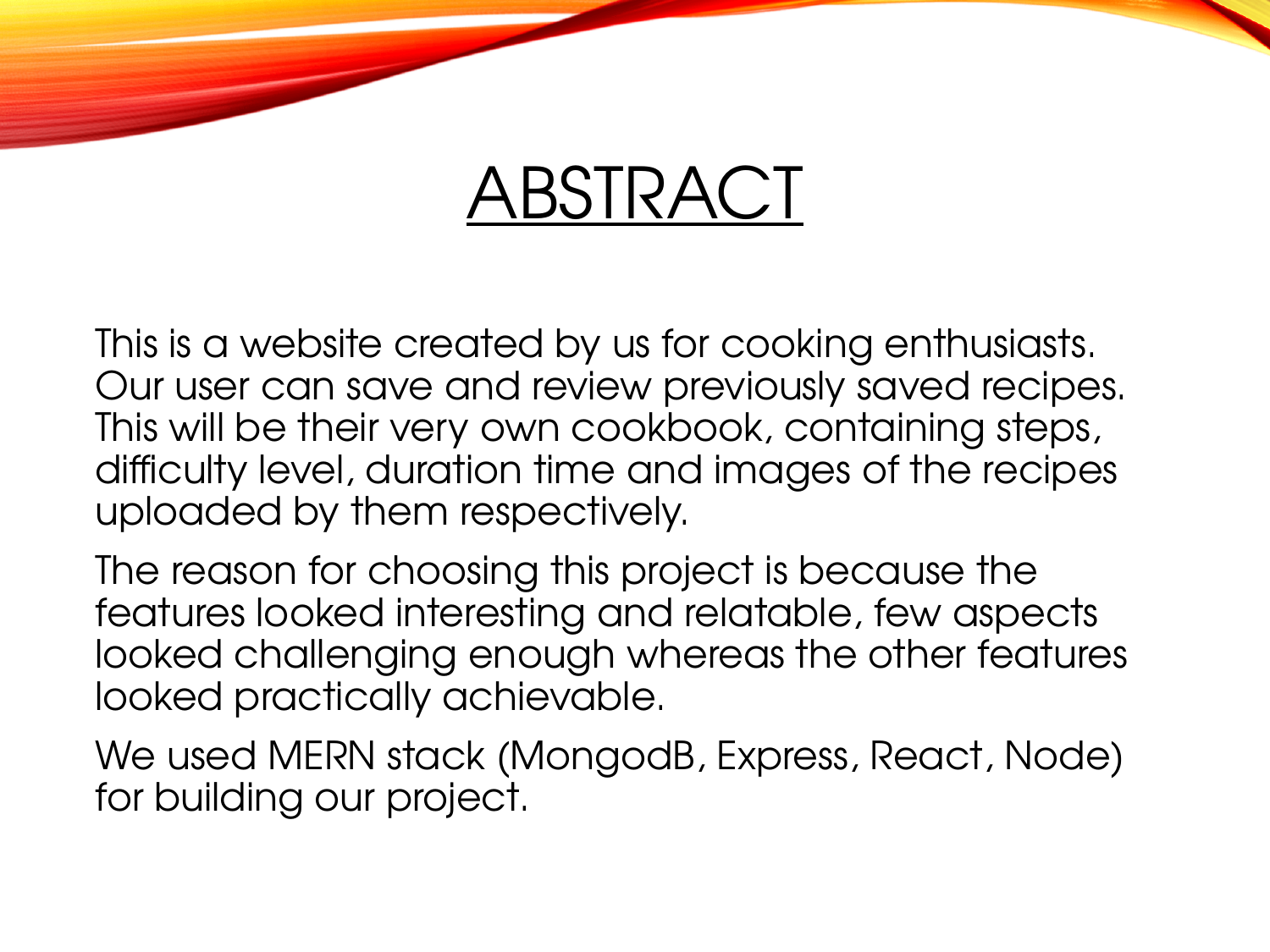

# Abstract

This is a website created by us for cooking enthusiasts. Our user can save and review previously saved recipes. This will be their very own cookbook, containing steps, difficulty level, duration time and images of the recipes uploaded by them respectively.
The reason for choosing this project is because the features looked interesting and relatable, few aspects looked challenging enough whereas the other features looked practically achievable.
We used MERN stack (MongodB, Express, React, Node) for building our project.